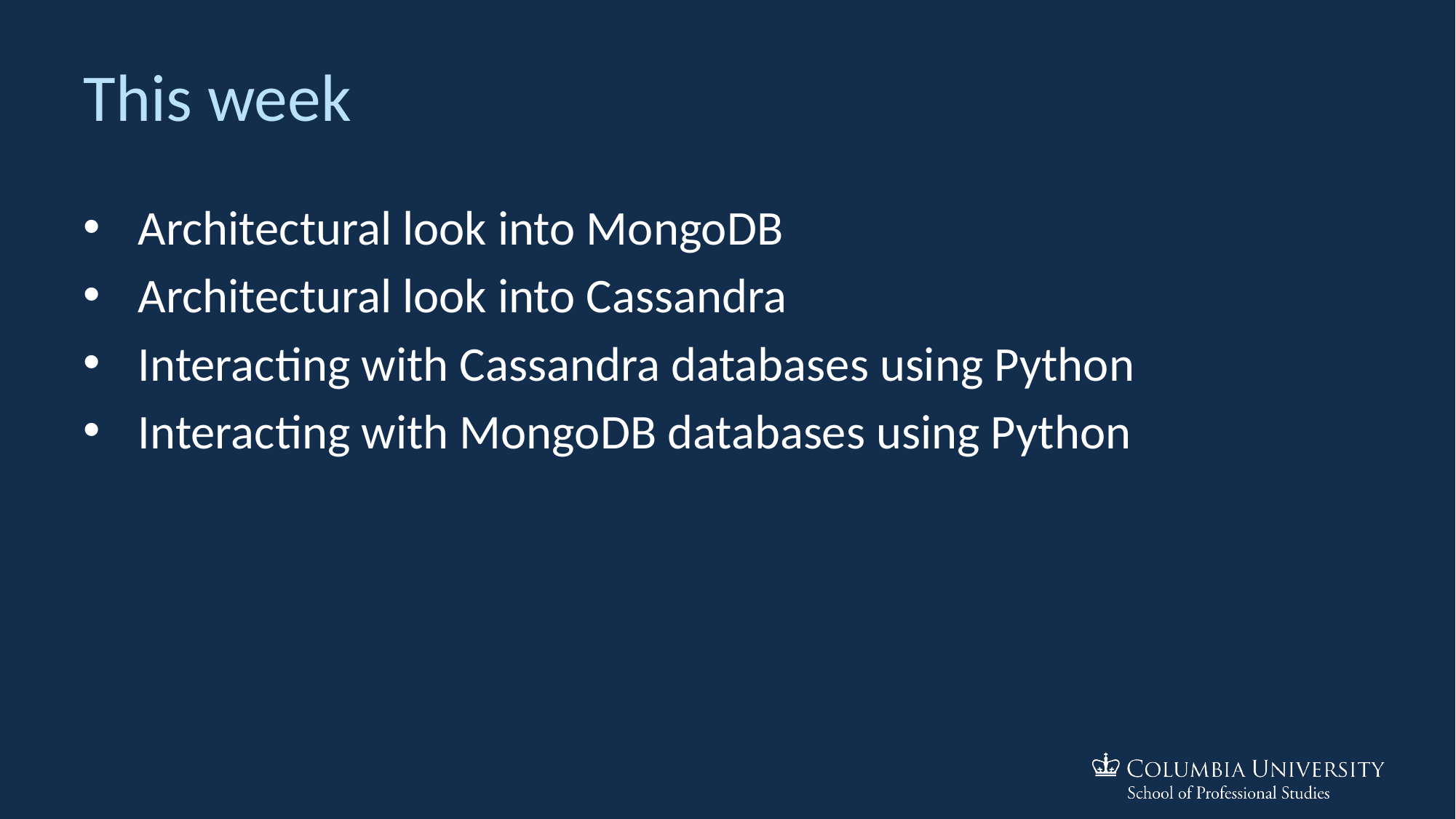

# This week
Architectural look into MongoDB
Architectural look into Cassandra
Interacting with Cassandra databases using Python
Interacting with MongoDB databases using Python